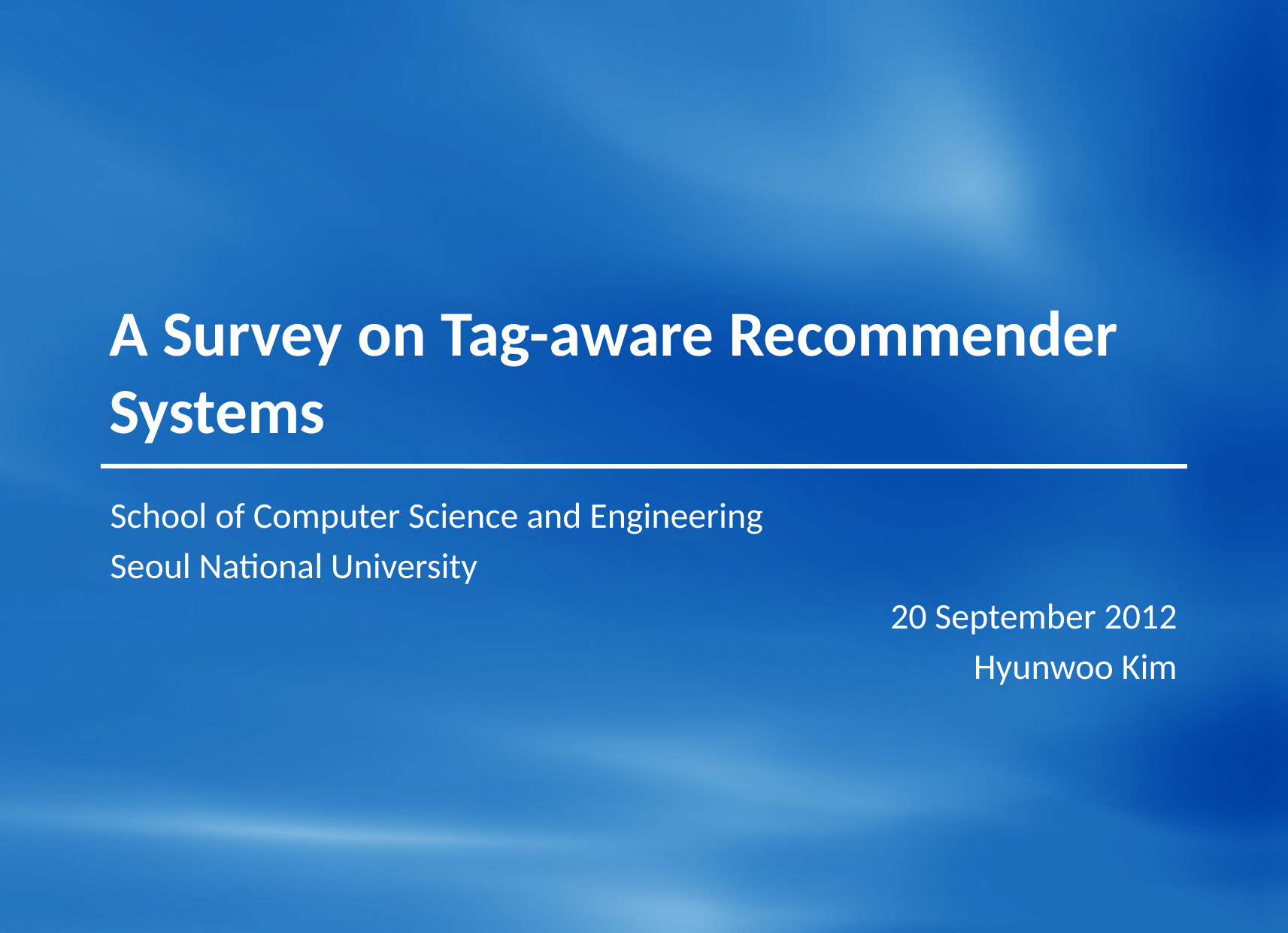

# A Survey on Tag-aware Recommender Systems
School of Computer Science and Engineering
Seoul National University
20 September 2012
Hyunwoo Kim